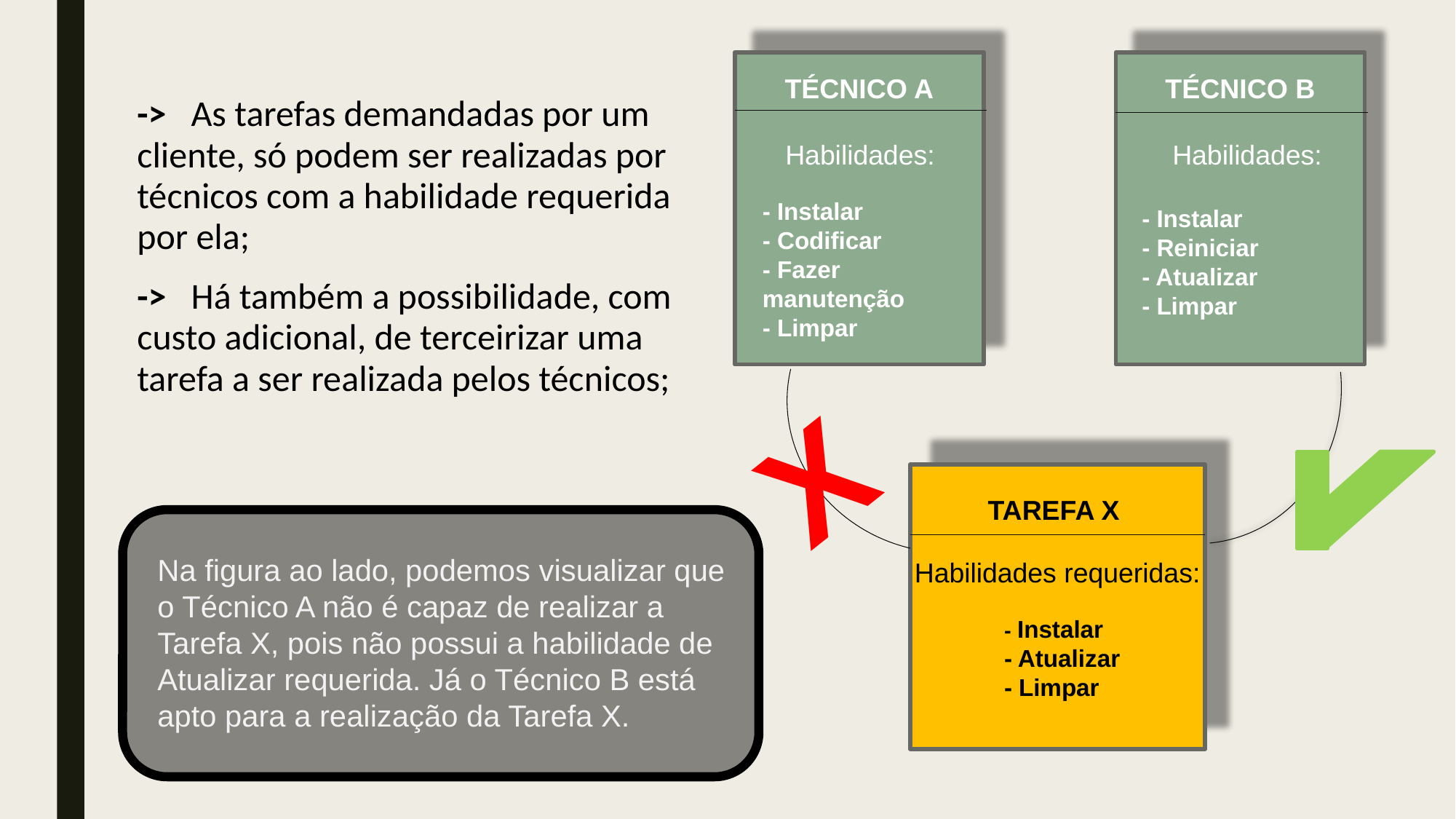

TÉCNICO B
TÉCNICO A
->   As tarefas demandadas por um cliente, só podem ser realizadas por técnicos com a habilidade requerida por ela;
->   Há também a possibilidade, com custo adicional, de terceirizar uma tarefa a ser realizada pelos técnicos;
   Habilidades:

- Instalar
- Codificar
- Fazer manutenção
- Limpar
    Habilidades:

- Instalar
- Reiniciar
- Atualizar
- Limpar

X

TAREFA X

- Instalar
- Atualizar
- Limpar
Na figura ao lado, podemos visualizar que o Técnico A não é capaz de realizar a Tarefa X, pois não possui a habilidade de Atualizar requerida. Já o Técnico B está apto para a realização da Tarefa X.
Habilidades requeridas: